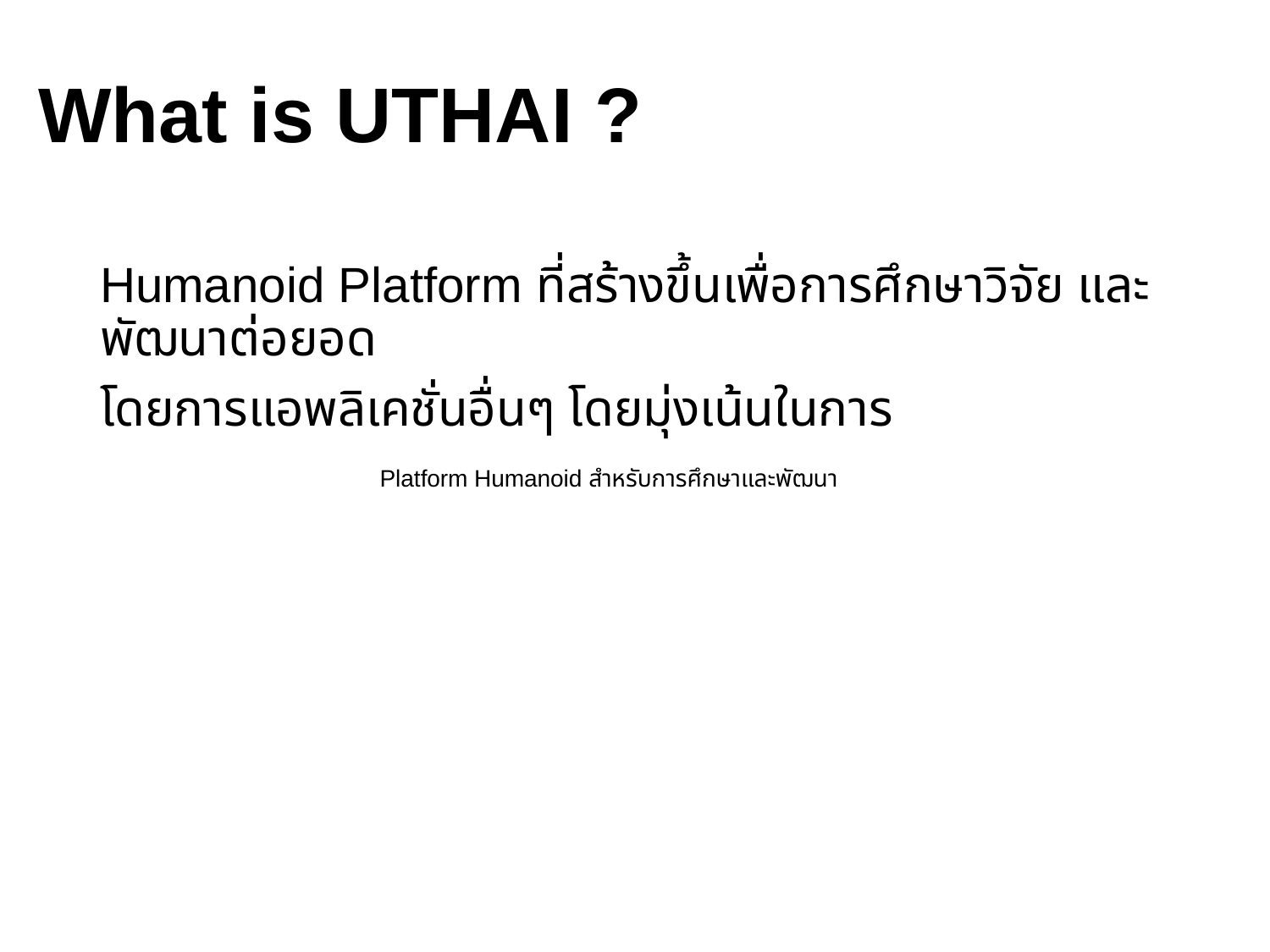

# What is UTHAI ?
Humanoid Platform ที่สร้างขึ้นเพื่อการศึกษาวิจัย และพัฒนาต่อยอด
โดยการแอพลิเคชั่นอื่นๆ โดยมุ่งเน้นในการ
Platform Humanoid สำหรับการศึกษาและพัฒนา